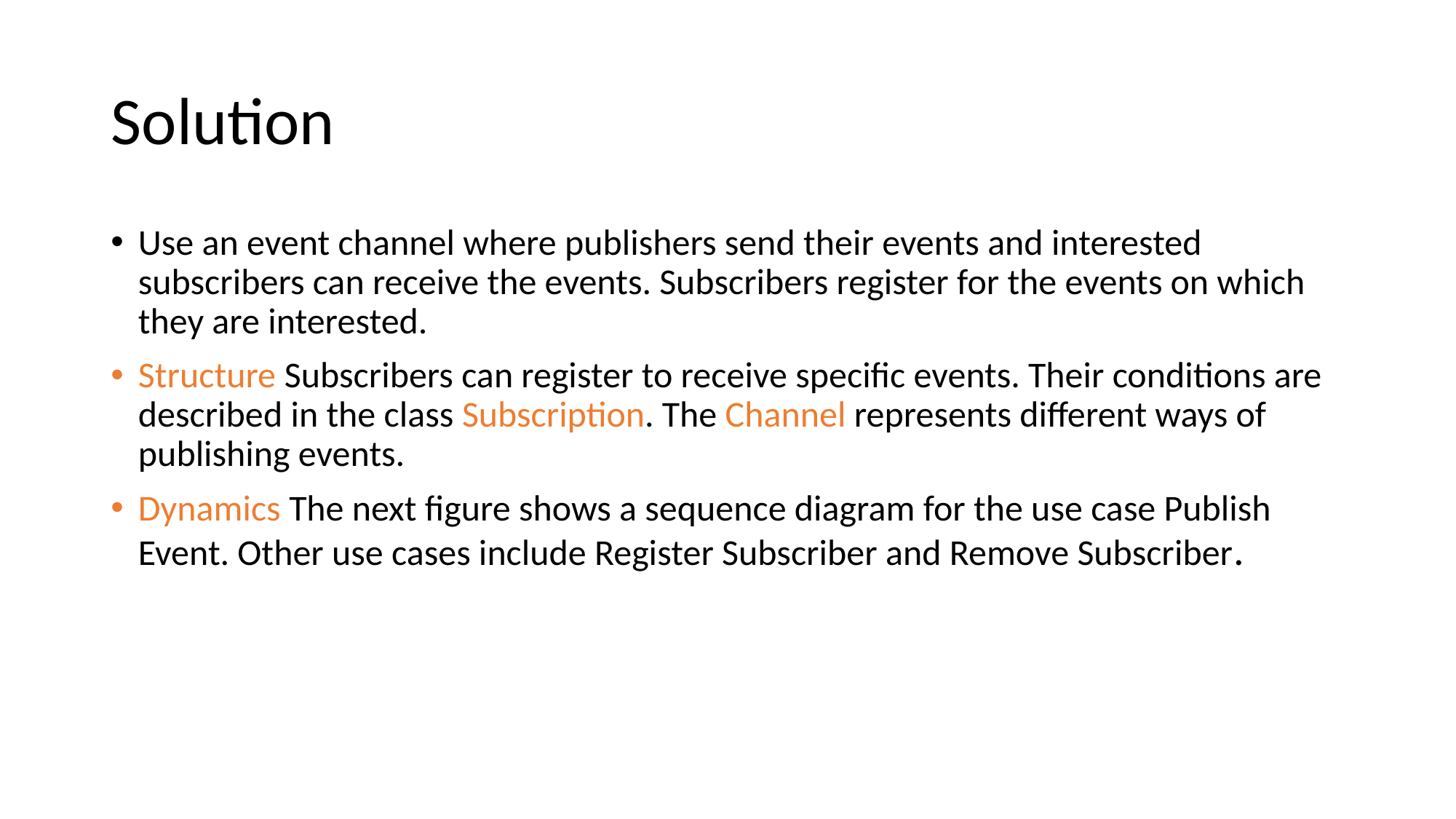

# Solution
Use an event channel where publishers send their events and interested subscribers can receive the events. Subscribers register for the events on which they are interested.
Structure Subscribers can register to receive specific events. Their conditions are described in the class Subscription. The Channel represents different ways of publishing events.
Dynamics The next figure shows a sequence diagram for the use case Publish Event. Other use cases include Register Subscriber and Remove Subscriber.